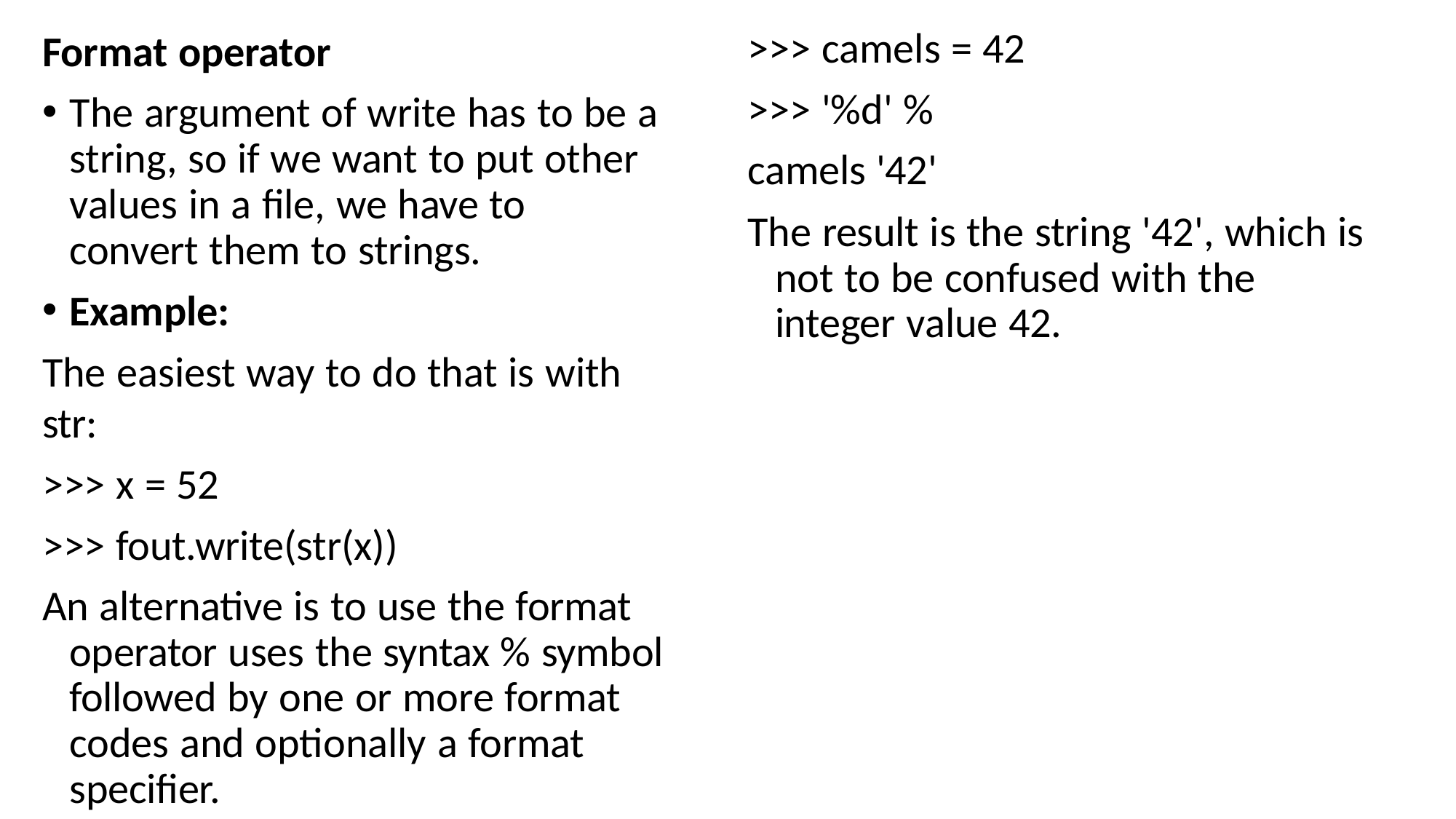

>>> camels = 42
>>> '%d' % camels '42'
The result is the string '42', which is not to be confused with the integer value 42.
Format operator
The argument of write has to be a string, so if we want to put other values in a file, we have to convert them to strings.
Example:
The easiest way to do that is with str:
>>> x = 52
>>> fout.write(str(x))
An alternative is to use the format operator uses the syntax % symbol followed by one or more format codes and optionally a format specifier.